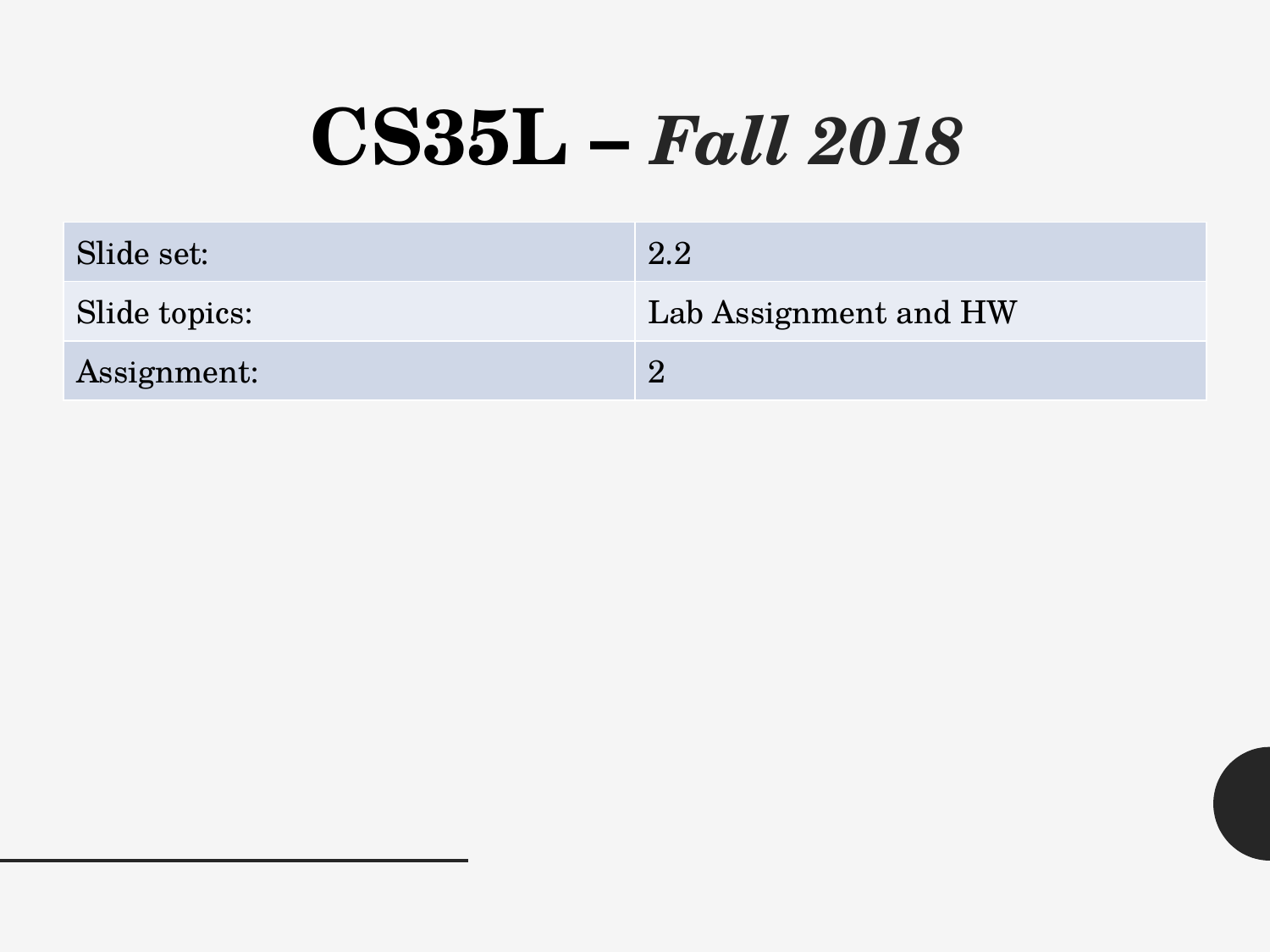

# CS35L – Fall 2018
| Slide set: | 2.2 |
| --- | --- |
| Slide topics: | Lab Assignment and HW |
| Assignment: | 2 |